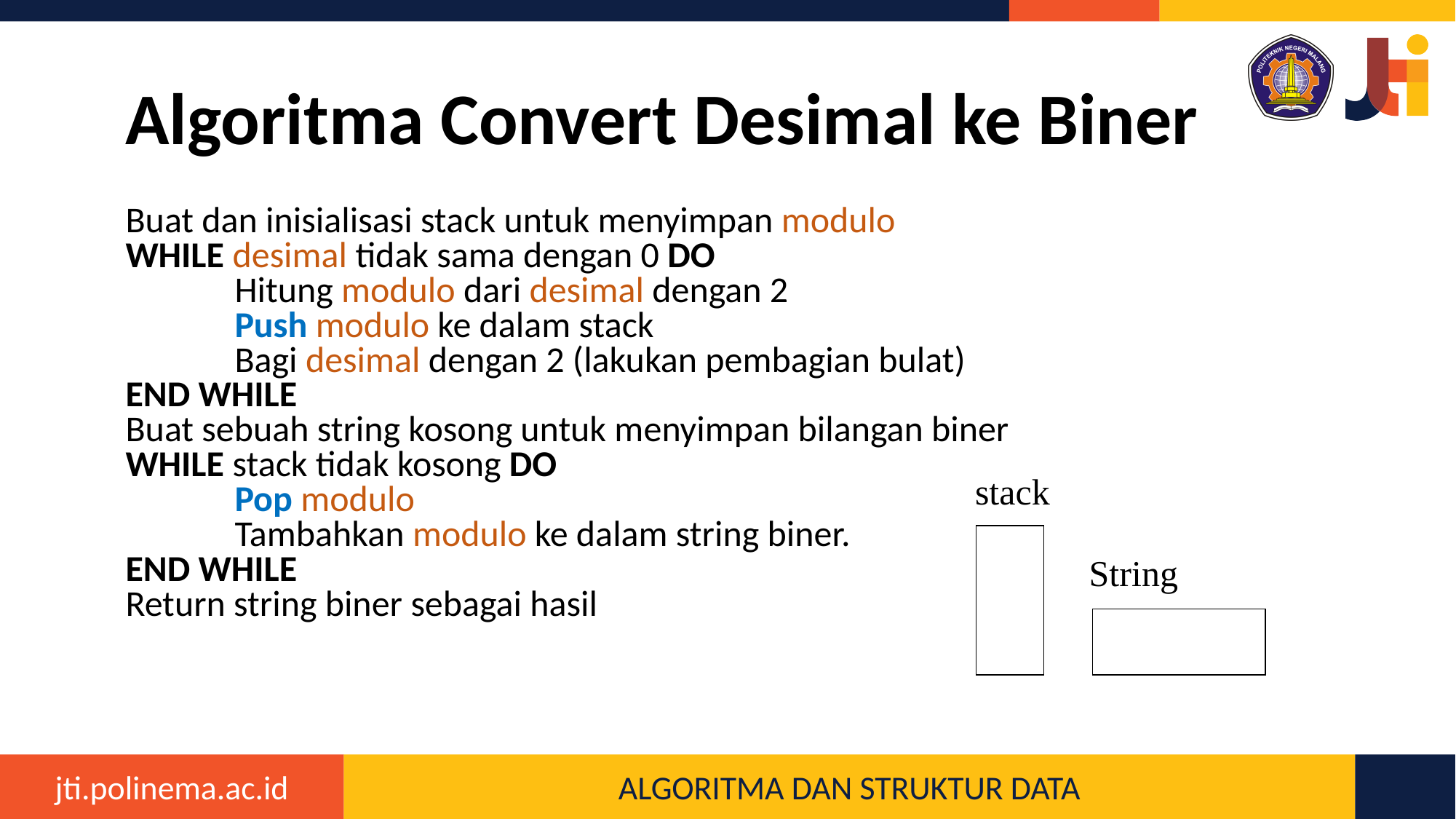

# Algoritma Convert Desimal ke Biner
Buat dan inisialisasi stack untuk menyimpan modulo
WHILE desimal tidak sama dengan 0 DO
	Hitung modulo dari desimal dengan 2
	Push modulo ke dalam stack
	Bagi desimal dengan 2 (lakukan pembagian bulat)
END WHILE
Buat sebuah string kosong untuk menyimpan bilangan biner
WHILE stack tidak kosong DO
	Pop modulo
	Tambahkan modulo ke dalam string biner.
END WHILE
Return string biner sebagai hasil
stack

String